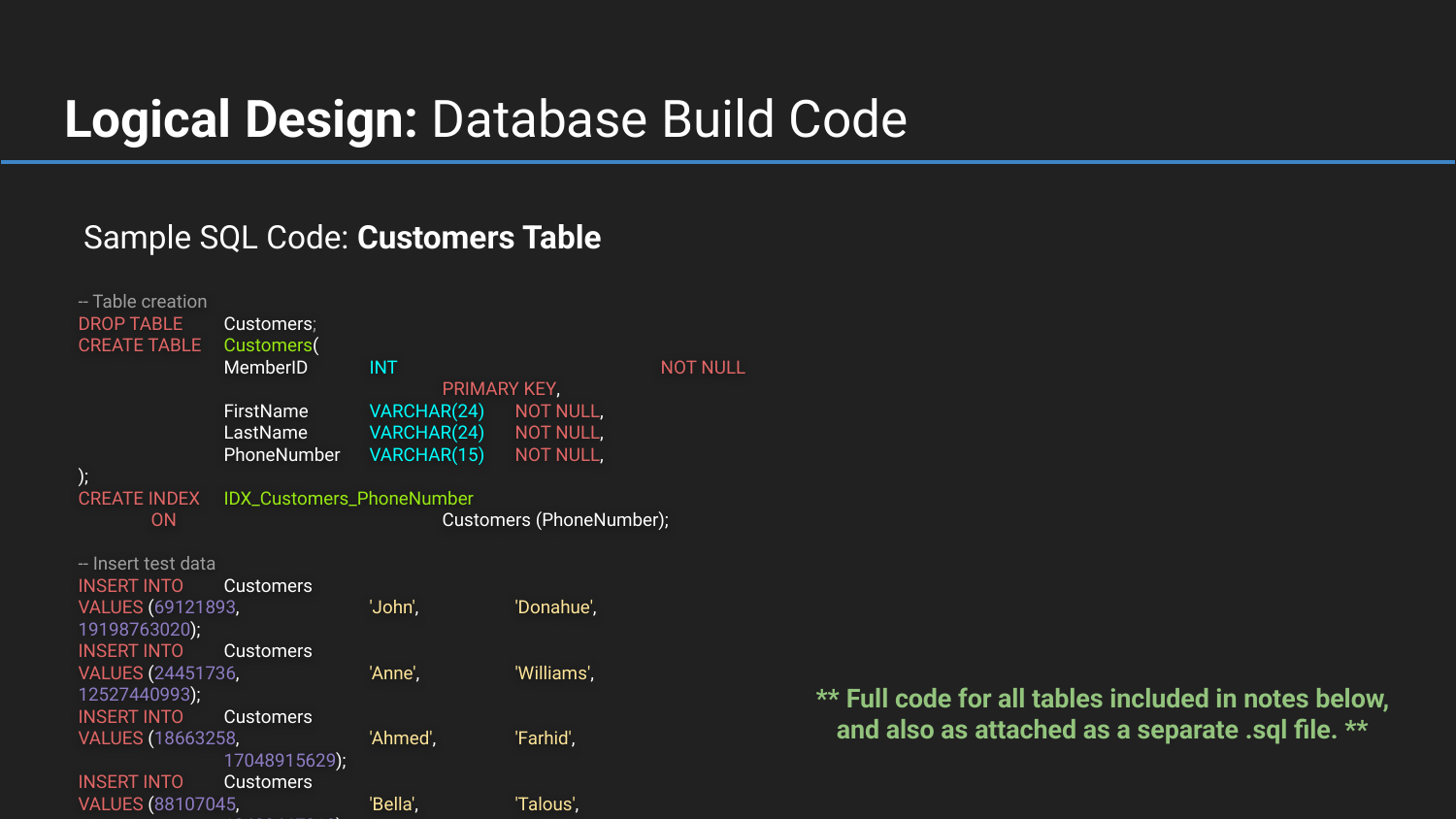

# Logical Design: Database Build Code
Sample SQL Code: Customers Table
-- Table creation
DROP TABLE 	Customers;
CREATE TABLE 	Customers(
	MemberID	INT		NOT NULL
PRIMARY KEY,
	FirstName	VARCHAR(24)	NOT NULL,
	LastName	VARCHAR(24)	NOT NULL,
	PhoneNumber	VARCHAR(15)	NOT NULL,
);
CREATE INDEX	IDX_Customers_PhoneNumber
ON		Customers (PhoneNumber);

-- Insert test data
INSERT INTO	Customers
VALUES (69121893,	'John',	'Donahue',	19198763020);
INSERT INTO	Customers
VALUES (24451736,	'Anne',	'Williams',	12527440993);
INSERT INTO	Customers
VALUES (18663258,	'Ahmed',	'Farhid',		17048915629);
INSERT INTO	Customers
VALUES (88107045,	'Bella',	'Talous',		13439467313);

** Full code for all tables included in notes below, and also as attached as a separate .sql file. **